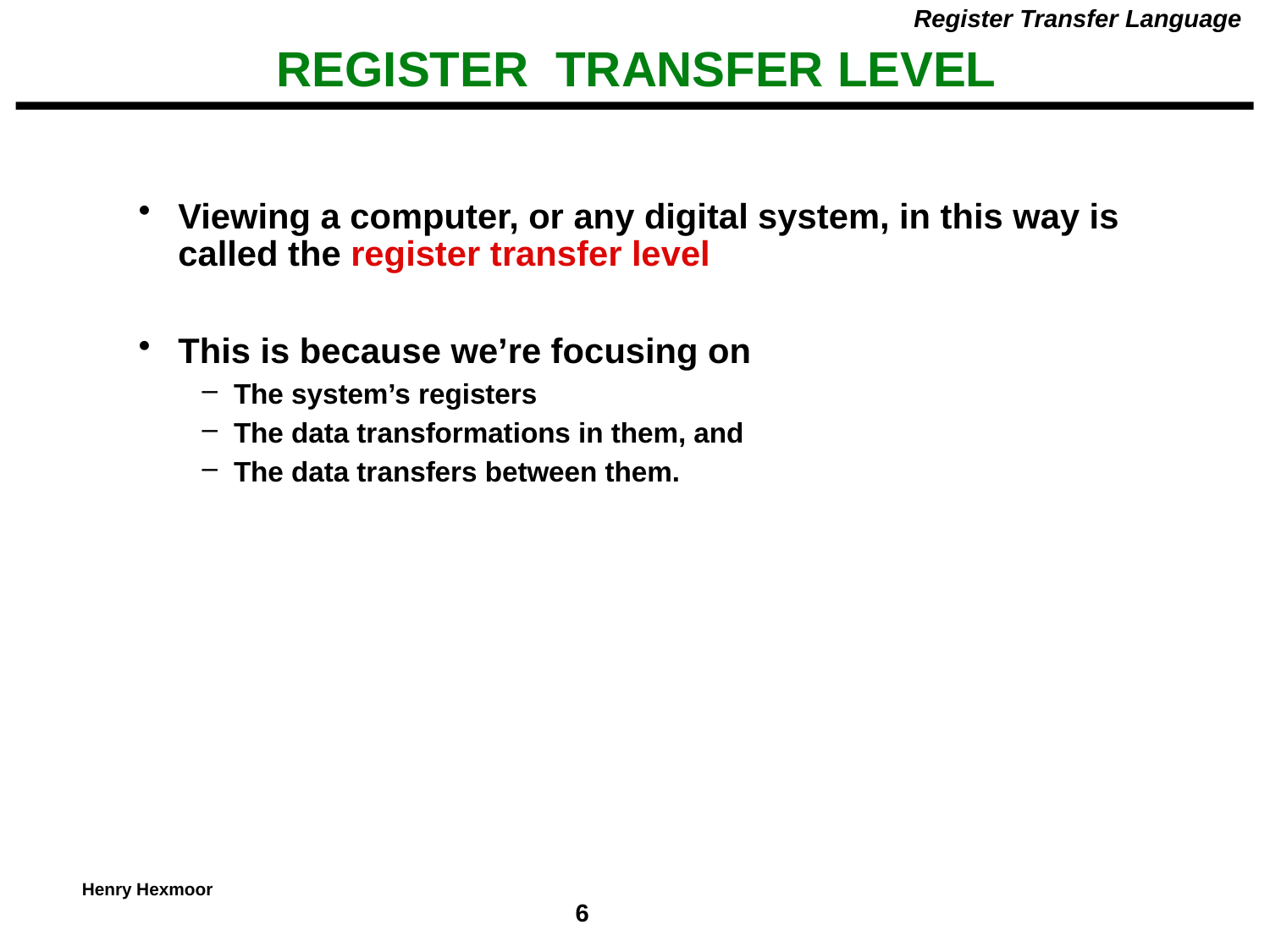

Register Transfer Language
# REGISTER  TRANSFER LEVEL
Viewing a computer, or any digital system, in this way is called the register transfer level

This is because we’re focusing on
The system’s registers
The data transformations in them, and
The data transfers between them.